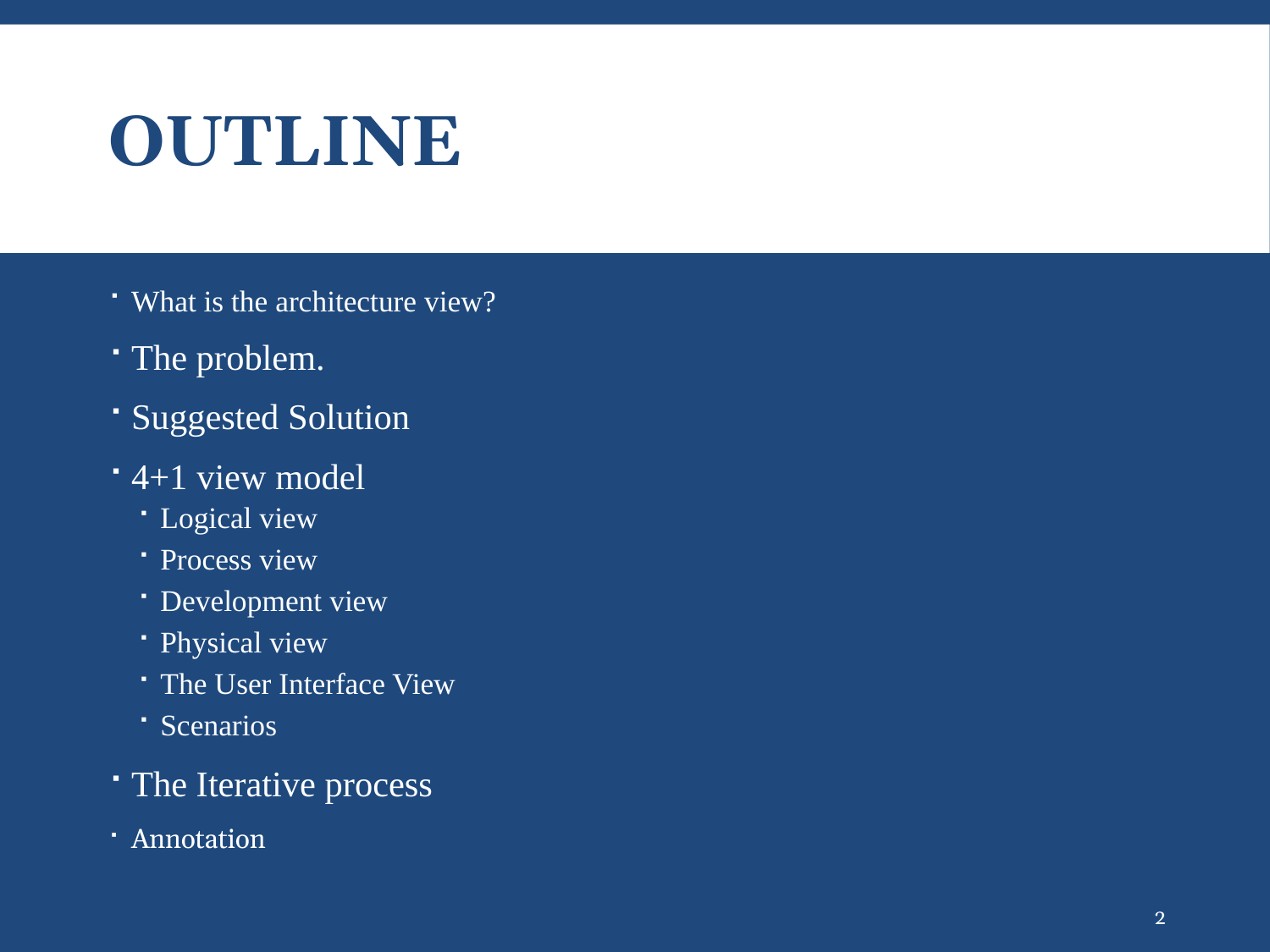

# Outline
What is the architecture view?
The problem.
Suggested Solution
4+1 view model
Logical view
Process view
Development view
Physical view
The User Interface View
Scenarios
The Iterative process
Annotation
2